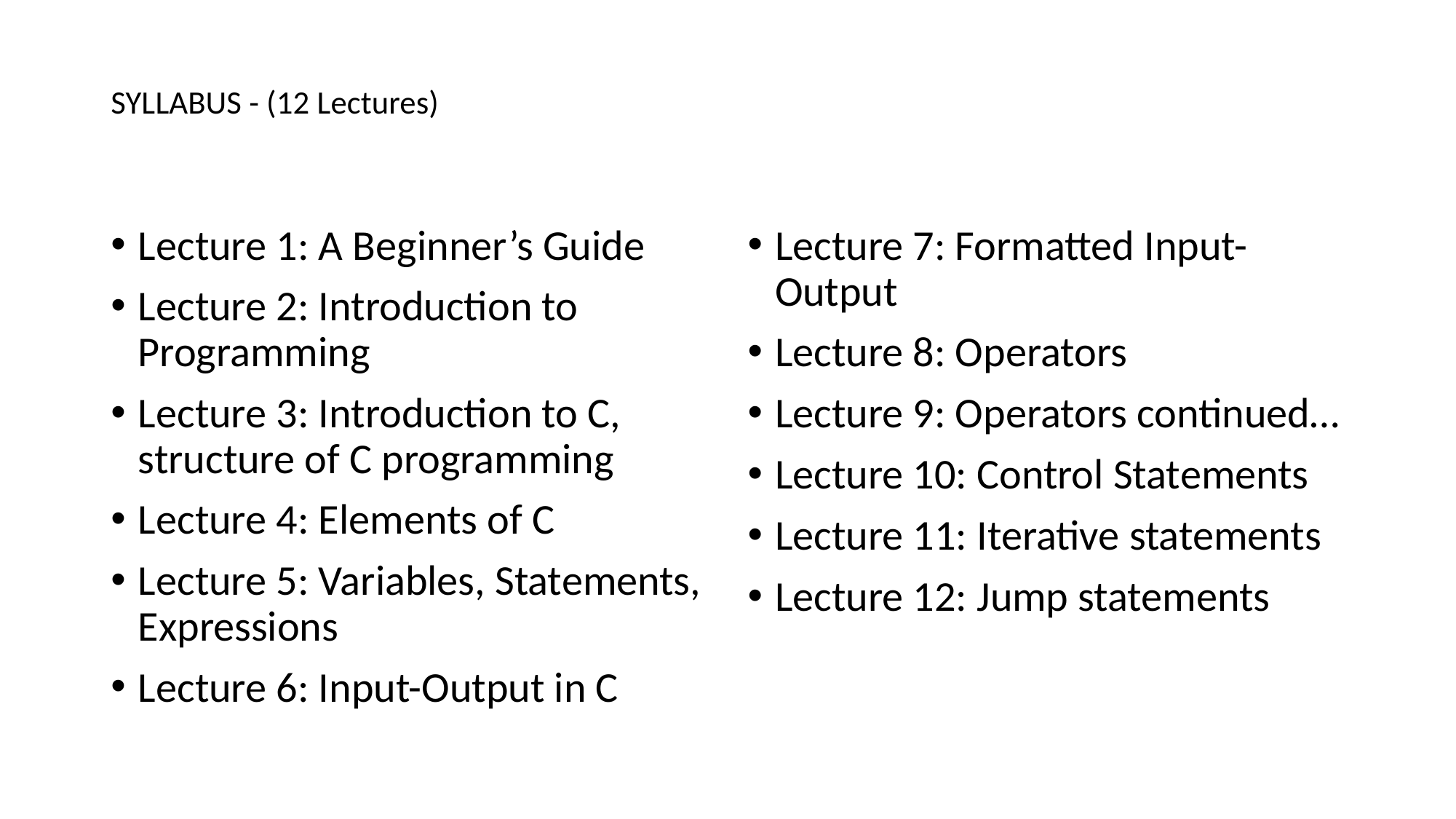

# SYLLABUS - (12 Lectures)
Lecture 1: A Beginner’s Guide
Lecture 2: Introduction to Programming
Lecture 3: Introduction to C, structure of C programming
Lecture 4: Elements of C
Lecture 5: Variables, Statements, Expressions
Lecture 6: Input-Output in C

Lecture 7: Formatted Input-Output
Lecture 8: Operators
Lecture 9: Operators continued…
Lecture 10: Control Statements
Lecture 11: Iterative statements
Lecture 12: Jump statements